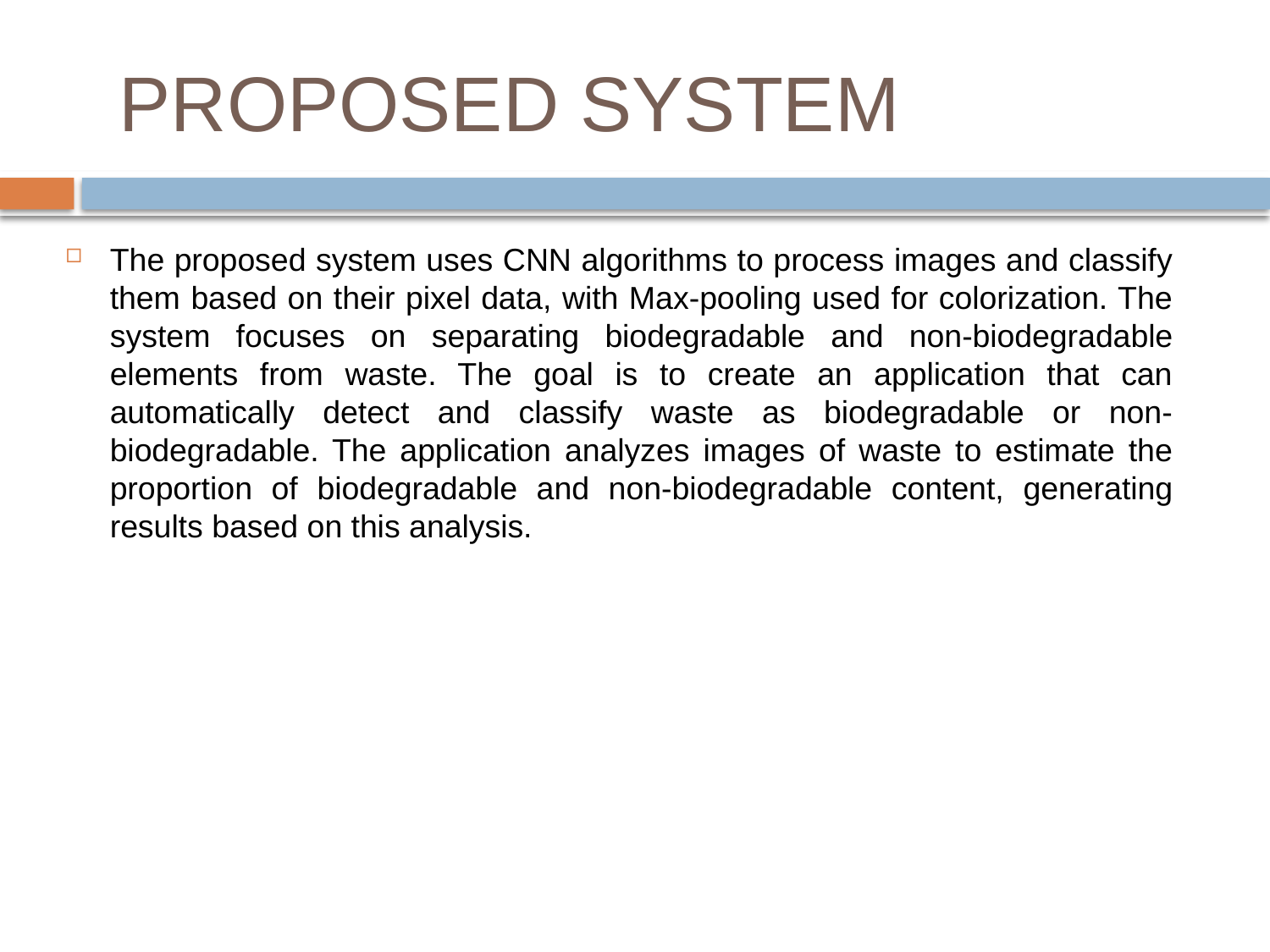

# PROPOSED SYSTEM
The proposed system uses CNN algorithms to process images and classify them based on their pixel data, with Max-pooling used for colorization. The system focuses on separating biodegradable and non-biodegradable elements from waste. The goal is to create an application that can automatically detect and classify waste as biodegradable or non-biodegradable. The application analyzes images of waste to estimate the proportion of biodegradable and non-biodegradable content, generating results based on this analysis.